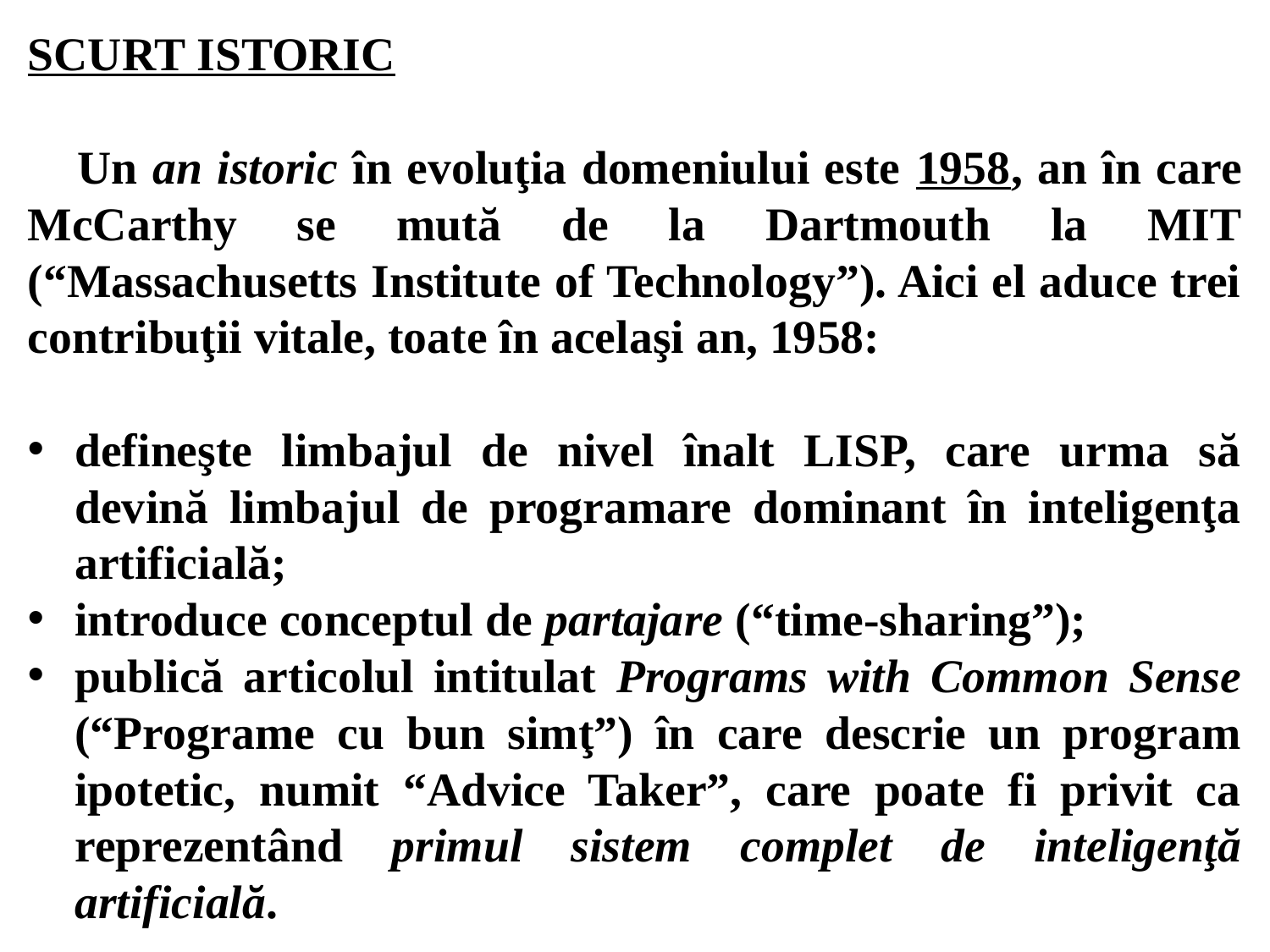

SCURT ISTORIC

Un an istoric în evoluţia domeniului este 1958, an în care McCarthy se mută de la Dartmouth la MIT (“Massachusetts Institute of Technology”). Aici el aduce trei contribuţii vitale, toate în acelaşi an, 1958:

defineşte limbajul de nivel înalt LISP, care urma să devină limbajul de programare dominant în inteligenţa artificială;
introduce conceptul de partajare (“time-sharing”);
publică articolul intitulat Programs with Common Sense (“Programe cu bun simţ”) în care descrie un program ipotetic, numit “Advice Taker”, care poate fi privit ca reprezentând primul sistem complet de inteligenţă artificială.